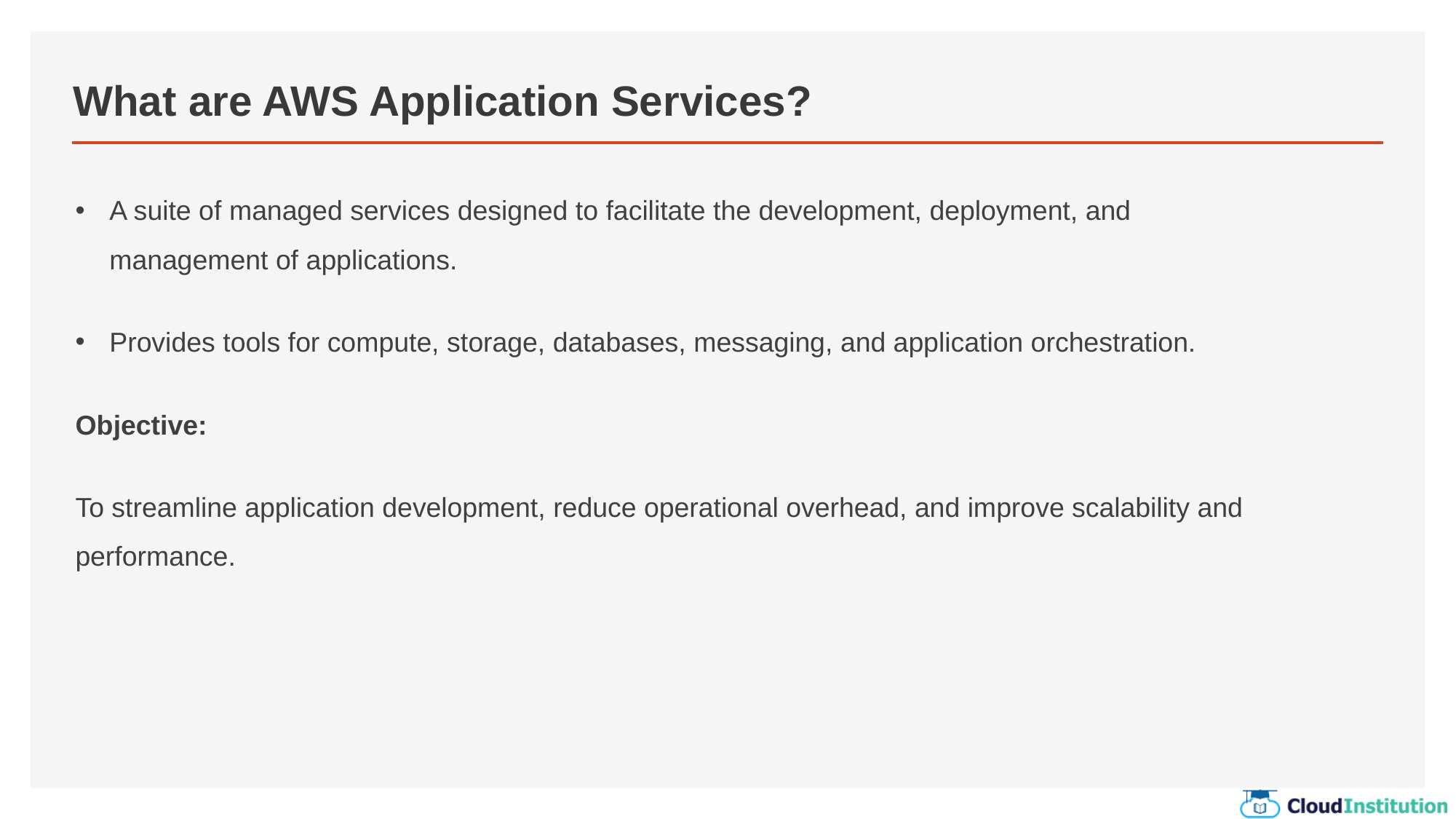

# What are AWS Application Services?
A suite of managed services designed to facilitate the development, deployment, and management of applications.
Provides tools for compute, storage, databases, messaging, and application orchestration.
Objective:
To streamline application development, reduce operational overhead, and improve scalability and performance.